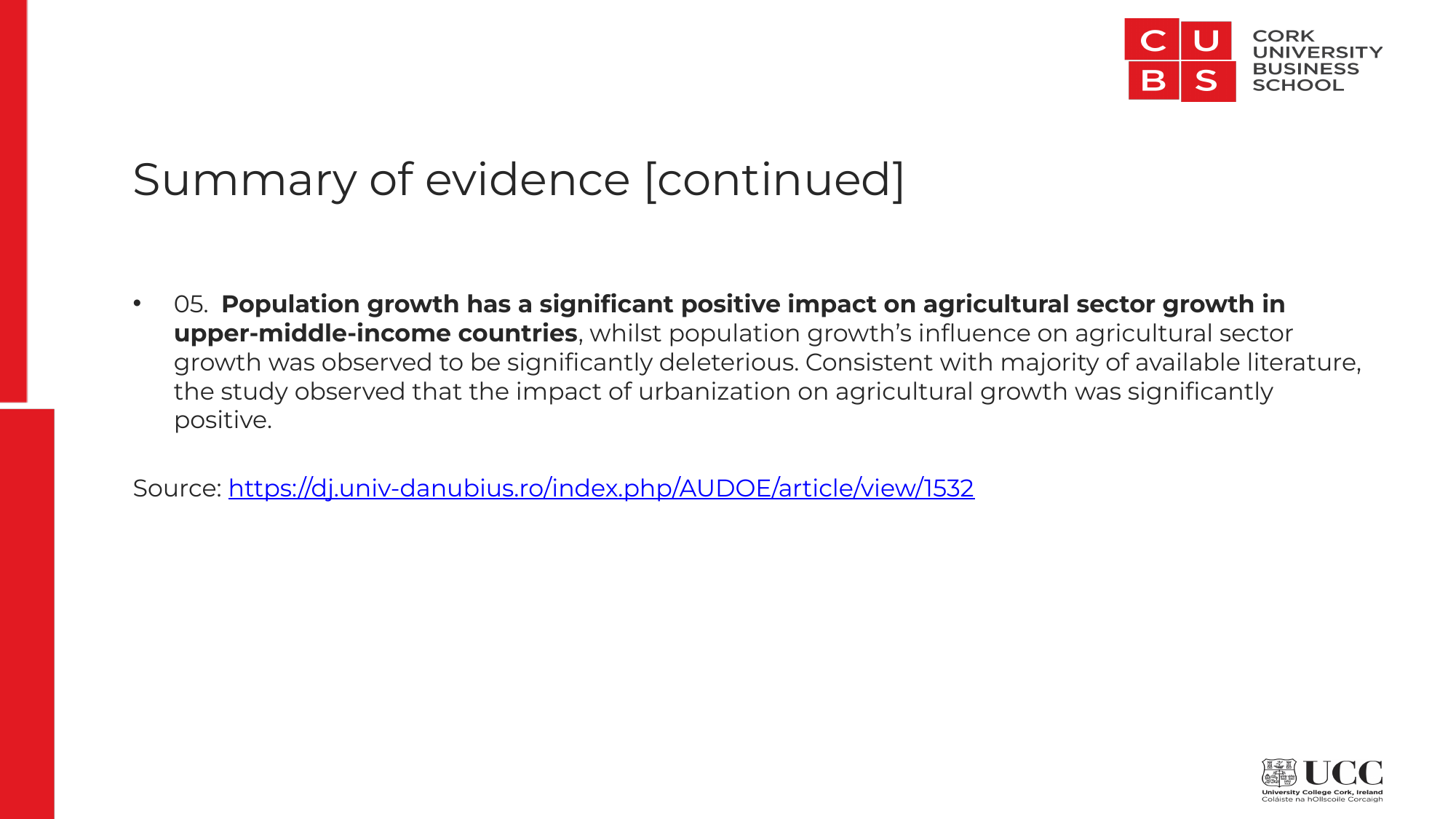

# Summary of evidence [continued]
05.  Population growth has a significant positive impact on agricultural sector growth in upper-middle-income countries, whilst population growth’s influence on agricultural sector growth was observed to be significantly deleterious. Consistent with majority of available literature, the study observed that the impact of urbanization on agricultural growth was significantly positive.

Source: https://dj.univ-danubius.ro/index.php/AUDOE/article/view/1532